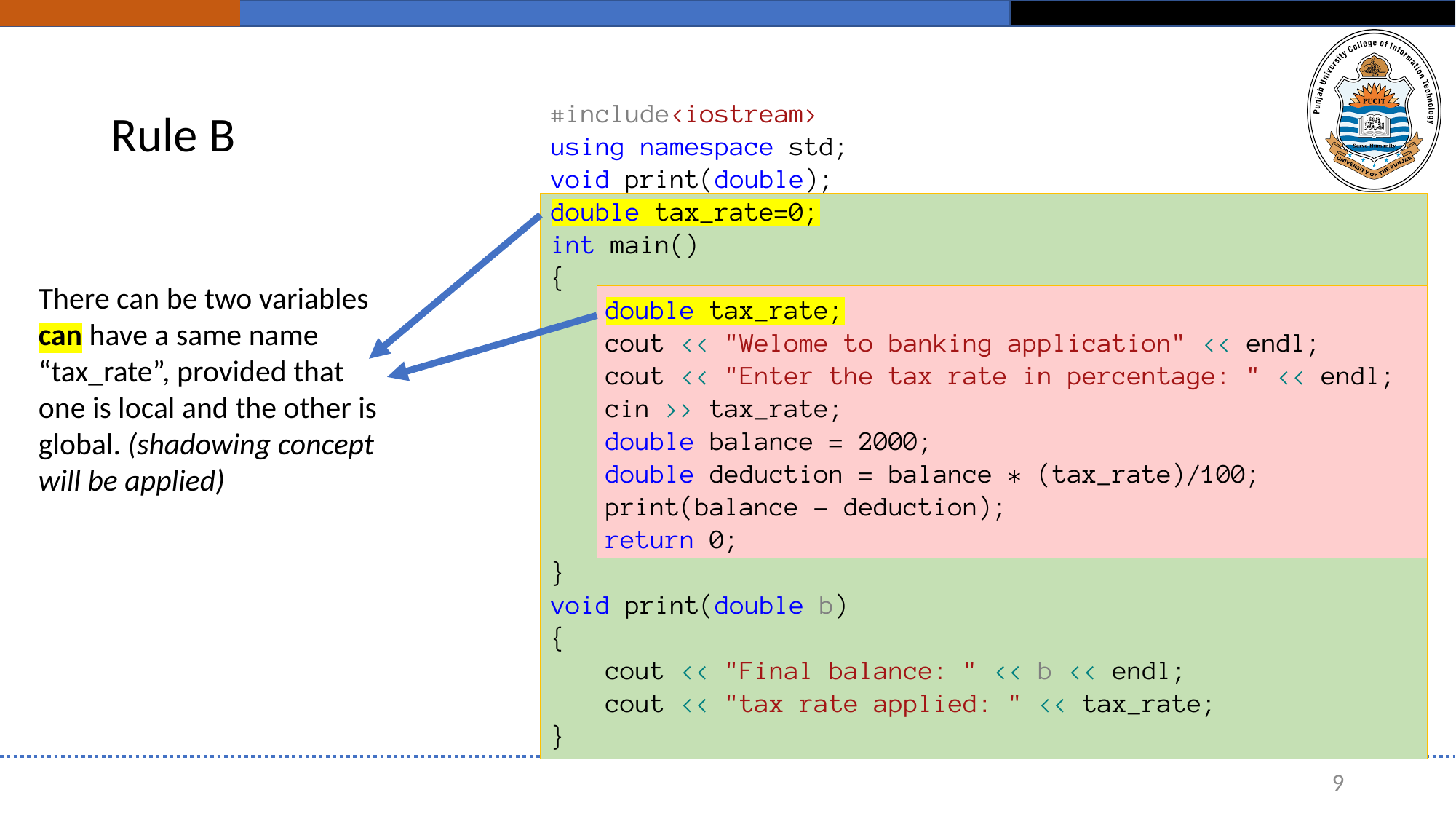

# Rule B
#include<iostream>
using namespace std;
void print(double);
double tax_rate=0;
int main()
{
double tax_rate;
cout << "Welome to banking application" << endl;
cout << "Enter the tax rate in percentage: " << endl;
cin >> tax_rate;
double balance = 2000;
double deduction = balance * (tax_rate)/100;
print(balance - deduction);
return 0;
}
void print(double b)
{
cout << "Final balance: " << b << endl;
cout << "tax rate applied: " << tax_rate;
}

There can be two variables can have a same name “tax_rate”, provided that one is local and the other is global. (shadowing concept will be applied)

9